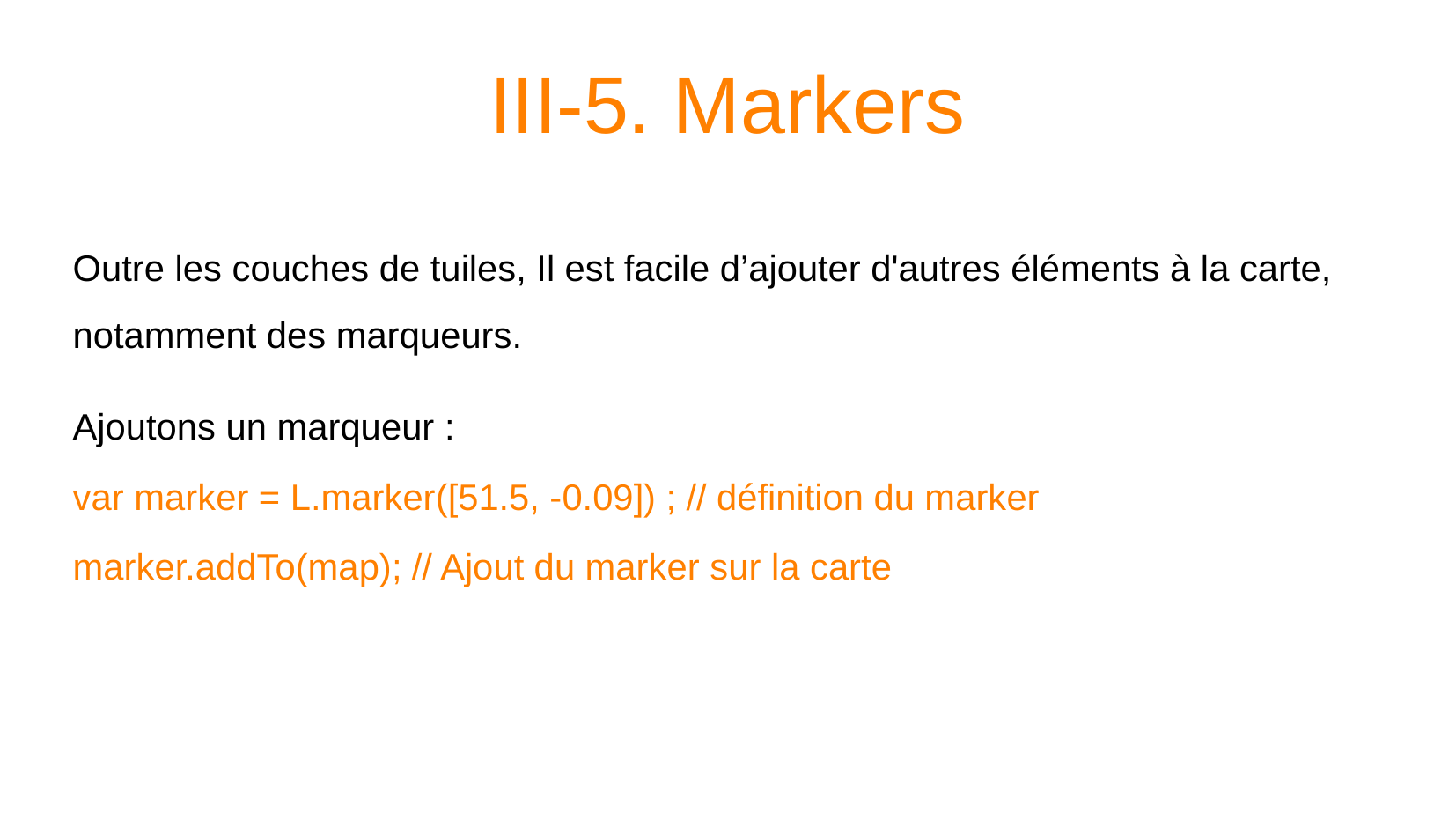

# III-5. Markers
Outre les couches de tuiles, Il est facile d’ajouter d'autres éléments à la carte, notamment des marqueurs.
Ajoutons un marqueur :
var marker = L.marker([51.5, -0.09]) ; // définition du marker
marker.addTo(map); // Ajout du marker sur la carte